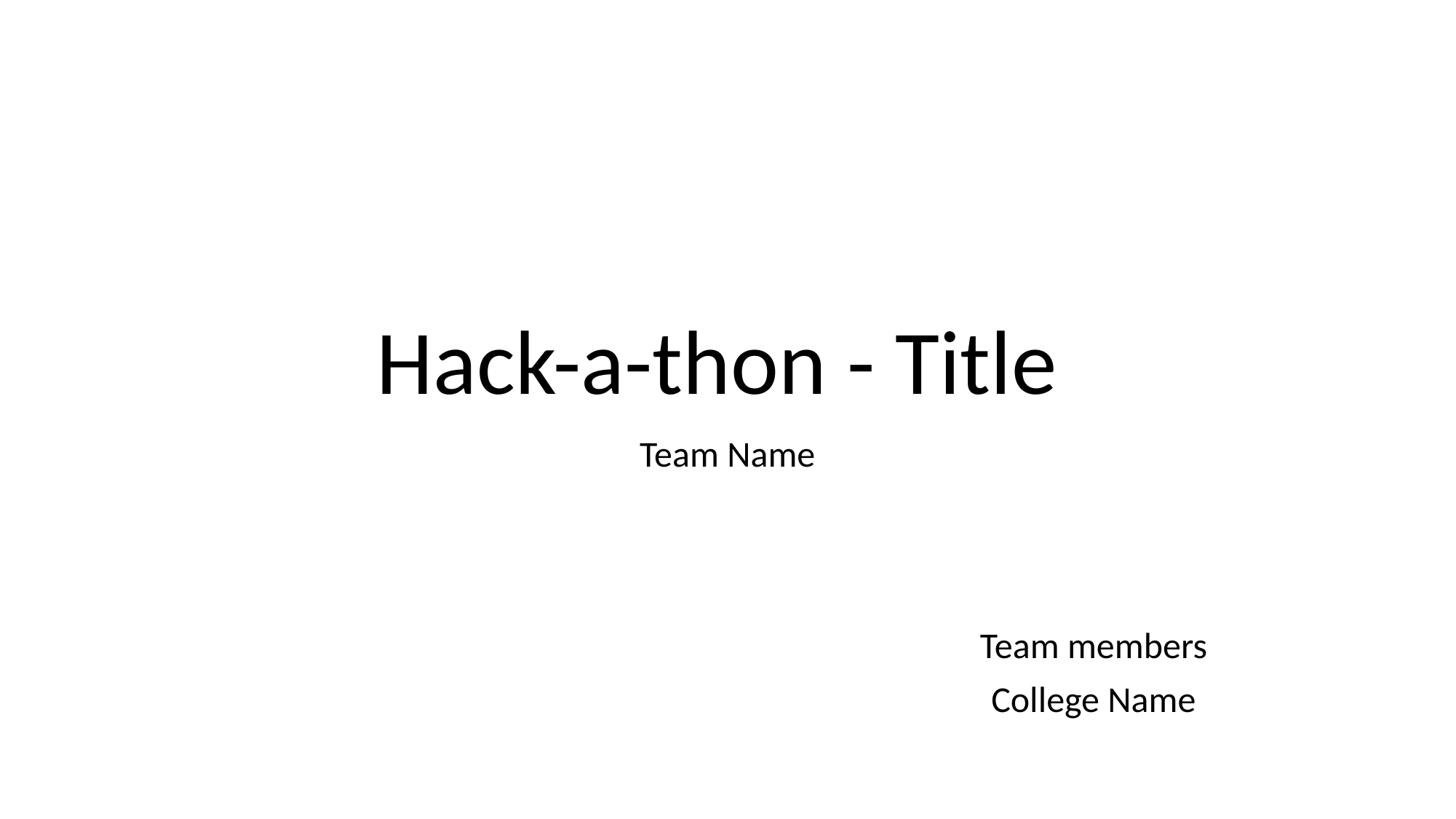

# Hack-a-thon - Title
Team Name
Team members
College Name